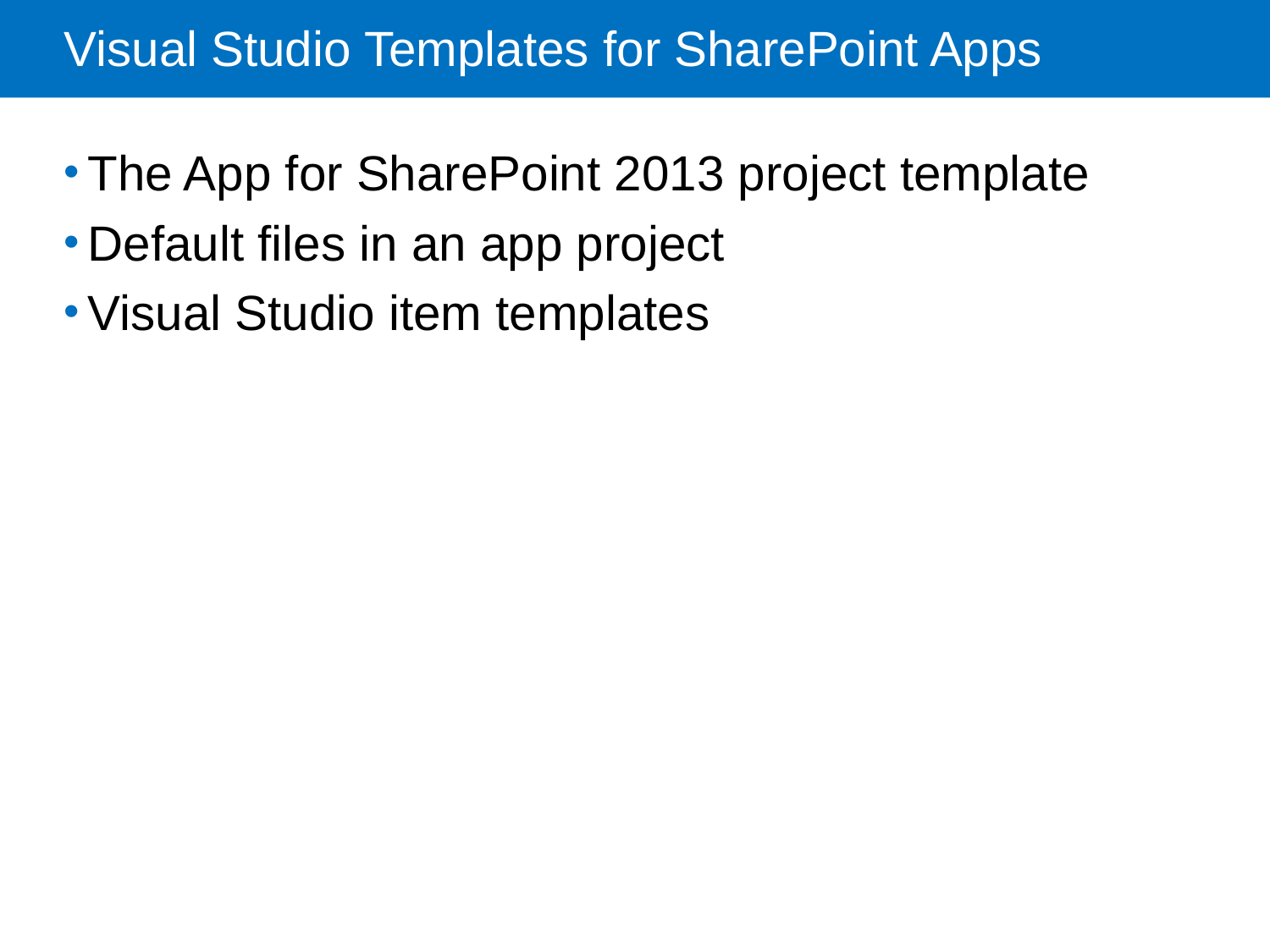

# Visual Studio Templates for SharePoint Apps
The App for SharePoint 2013 project template
Default files in an app project
Visual Studio item templates